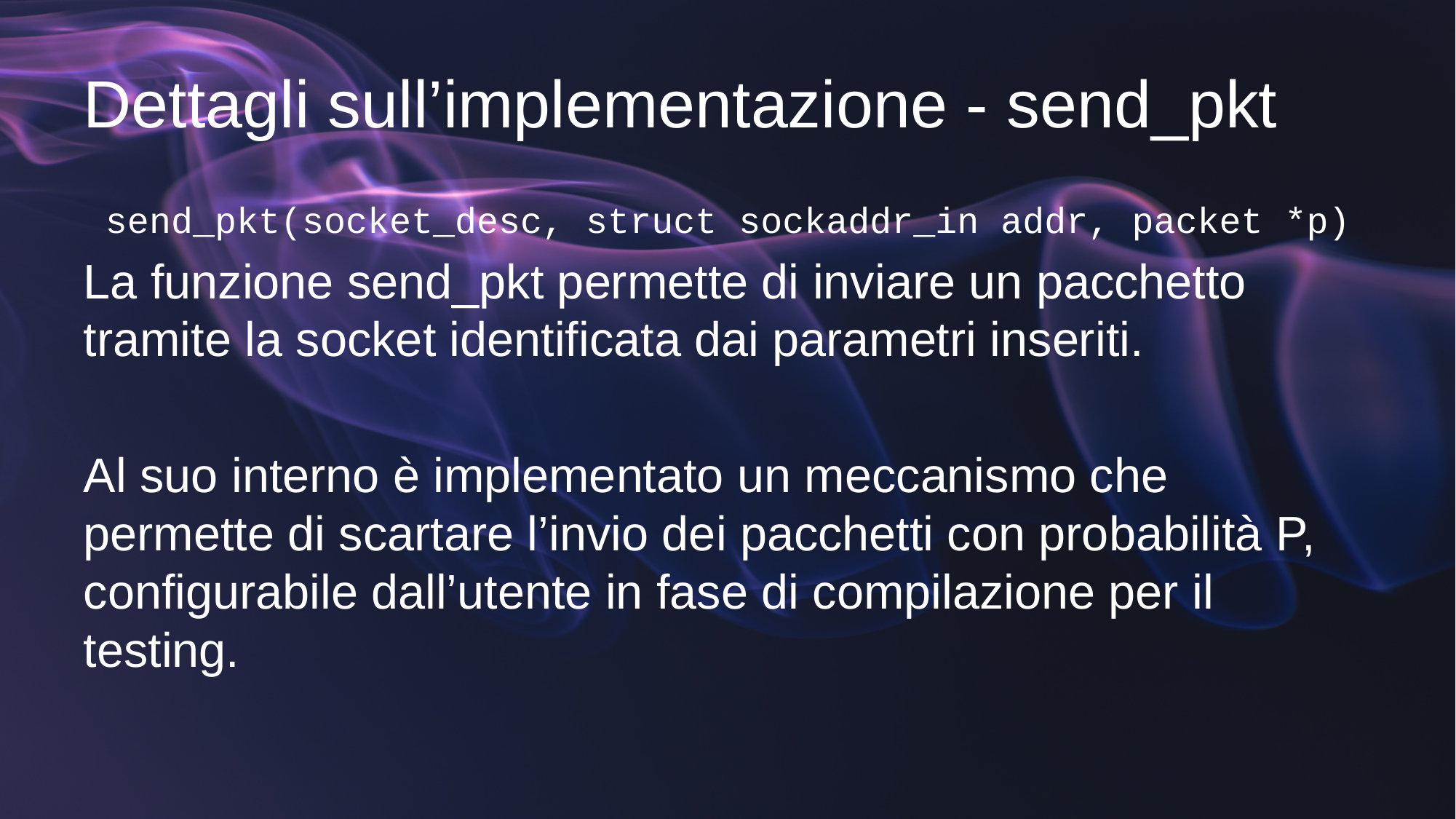

# Dettagli sull’implementazione - send_pkt
send_pkt(socket_desc, struct sockaddr_in addr, packet *p)
La funzione send_pkt permette di inviare un pacchetto tramite la socket identificata dai parametri inseriti.

Al suo interno è implementato un meccanismo che permette di scartare l’invio dei pacchetti con probabilità P, configurabile dall’utente in fase di compilazione per il testing.